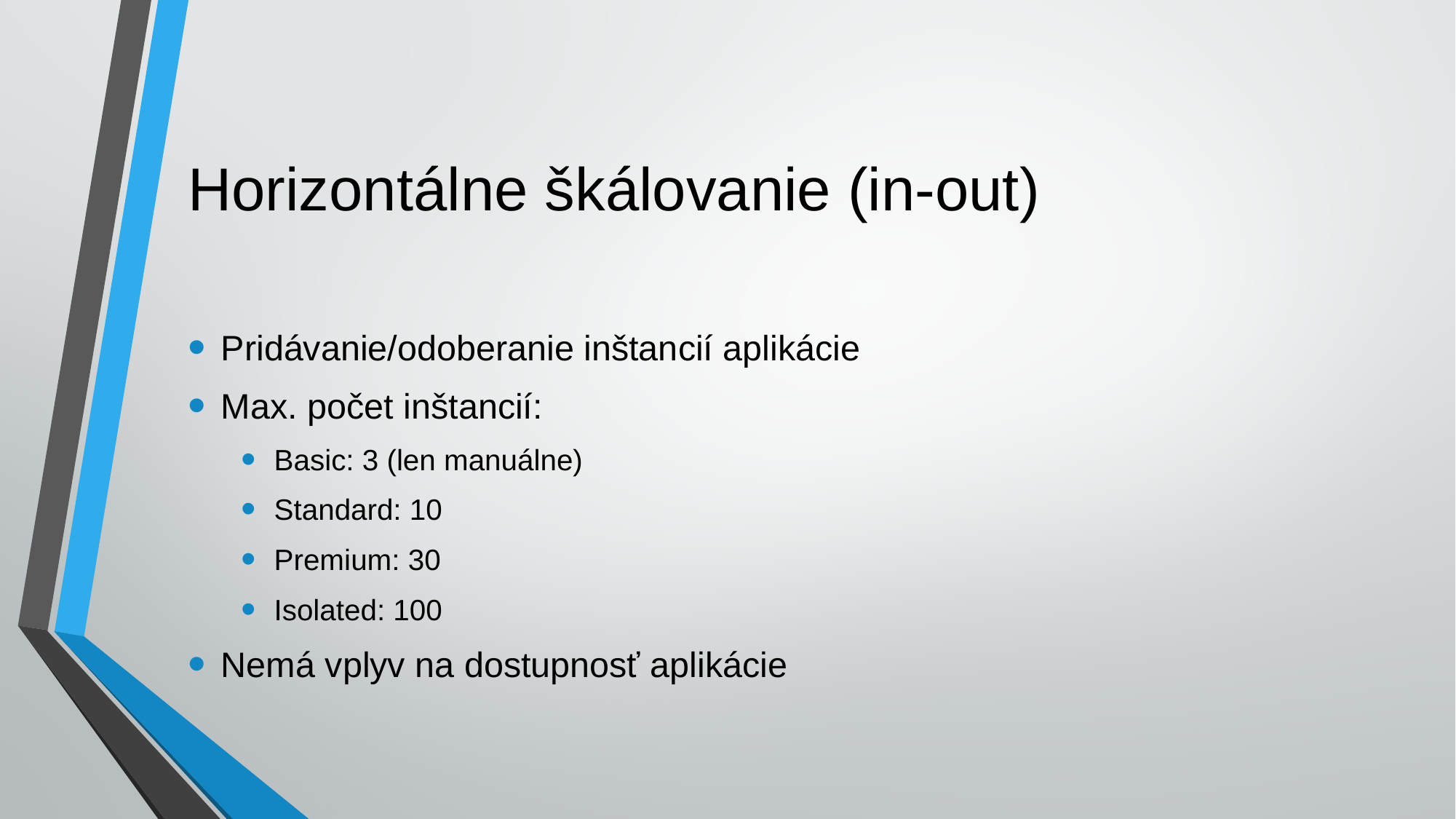

# Horizontálne škálovanie (in-out)
Pridávanie/odoberanie inštancií aplikácie
Max. počet inštancií:
Basic: 3 (len manuálne)
Standard: 10
Premium: 30
Isolated: 100
Nemá vplyv na dostupnosť aplikácie